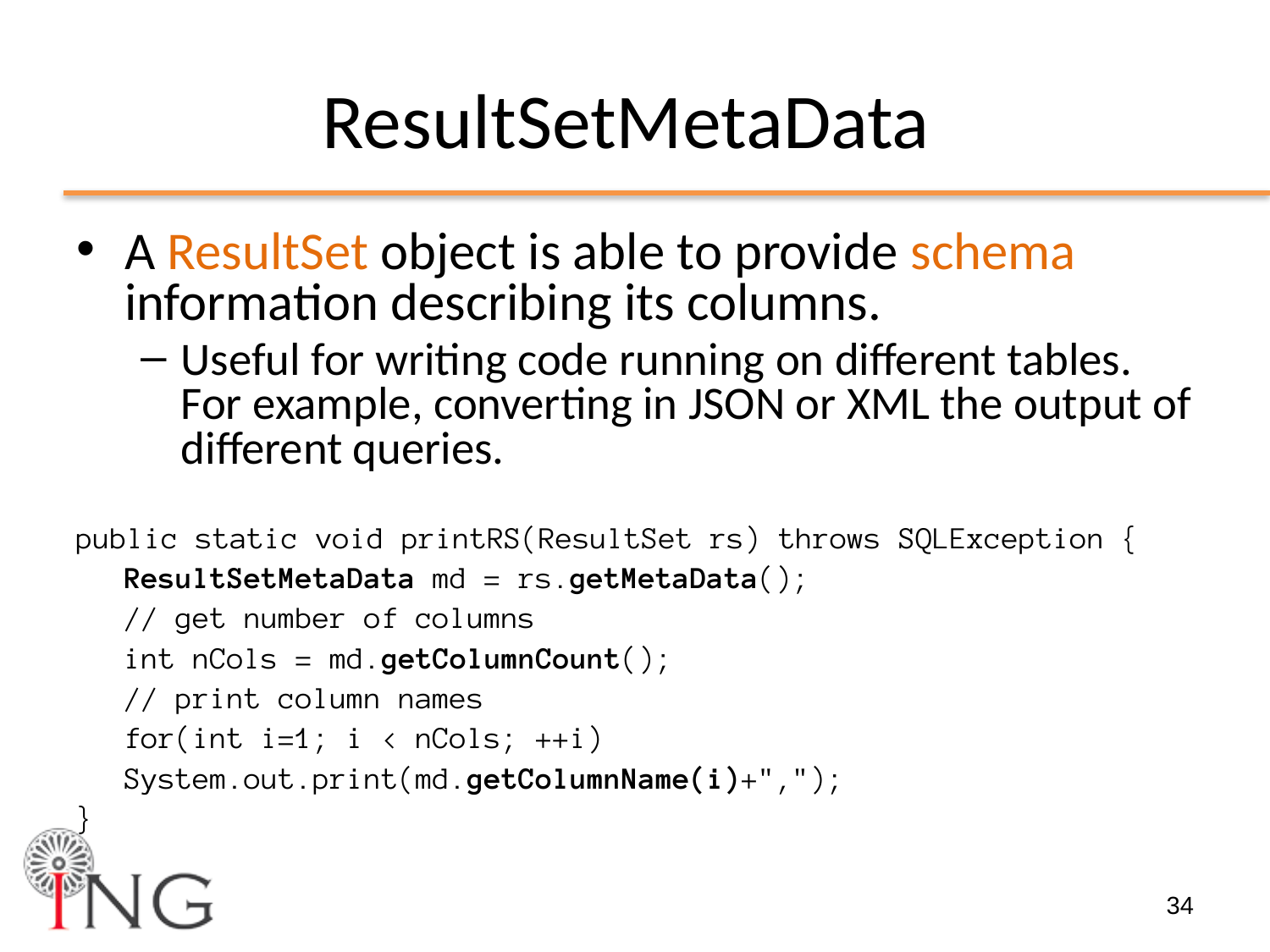

# ResultSetMetaData
A ResultSet object is able to provide schema information describing its columns.
Useful for writing code running on different tables. For example, converting in JSON or XML the output of different queries.

public static void printRS(ResultSet rs) throws SQLException {
	ResultSetMetaData md = rs.getMetaData();
	// get number of columns
	int nCols = md.getColumnCount();
	// print column names
	for(int i=1; i < nCols; ++i)
		System.out.print(md.getColumnName(i)+",");
}

34